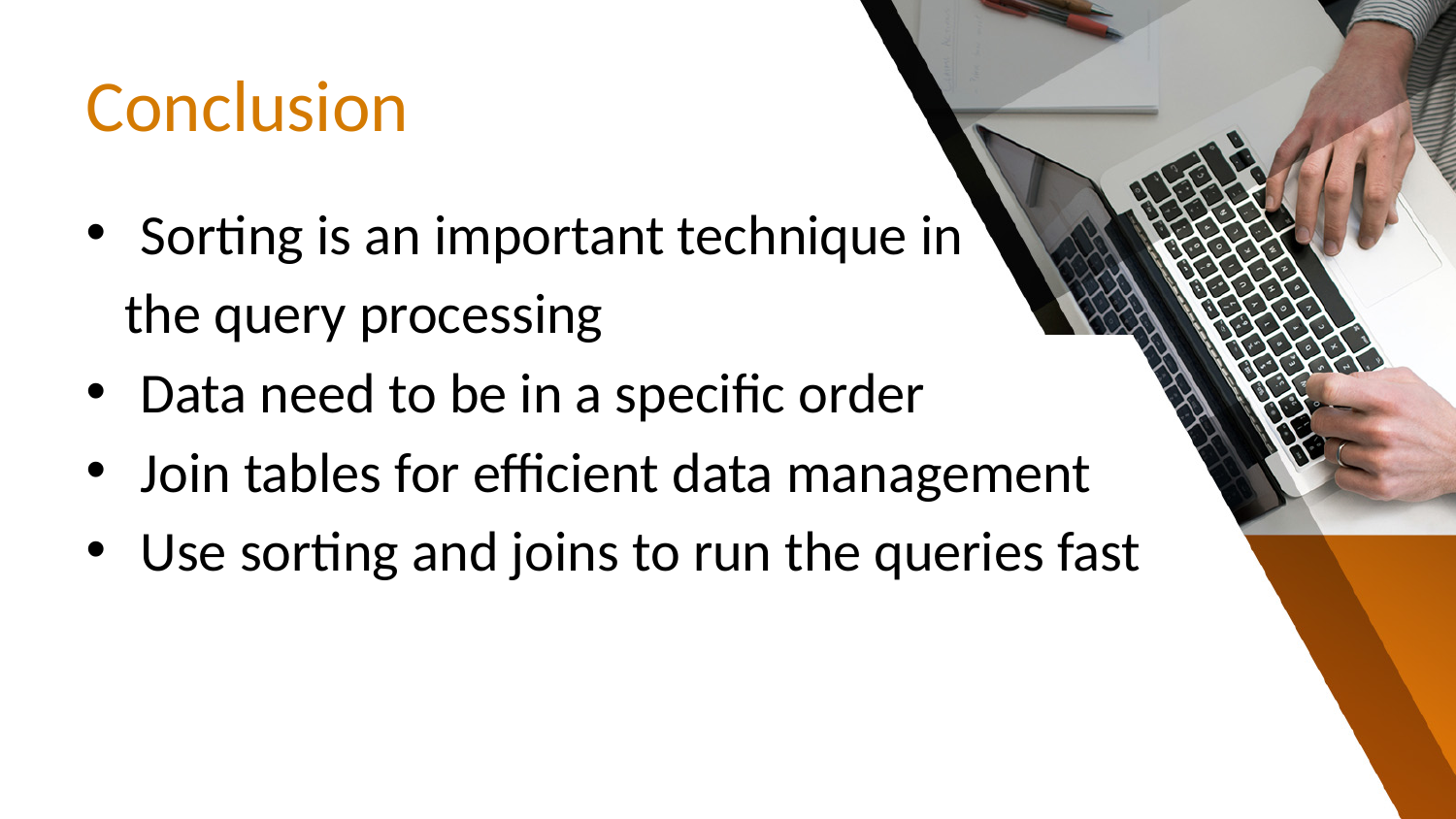

# Conclusion
Sorting is an important technique in
   the query processing
Data need to be in a specific order
Join tables for efficient data management
Use sorting and joins to run the queries fast